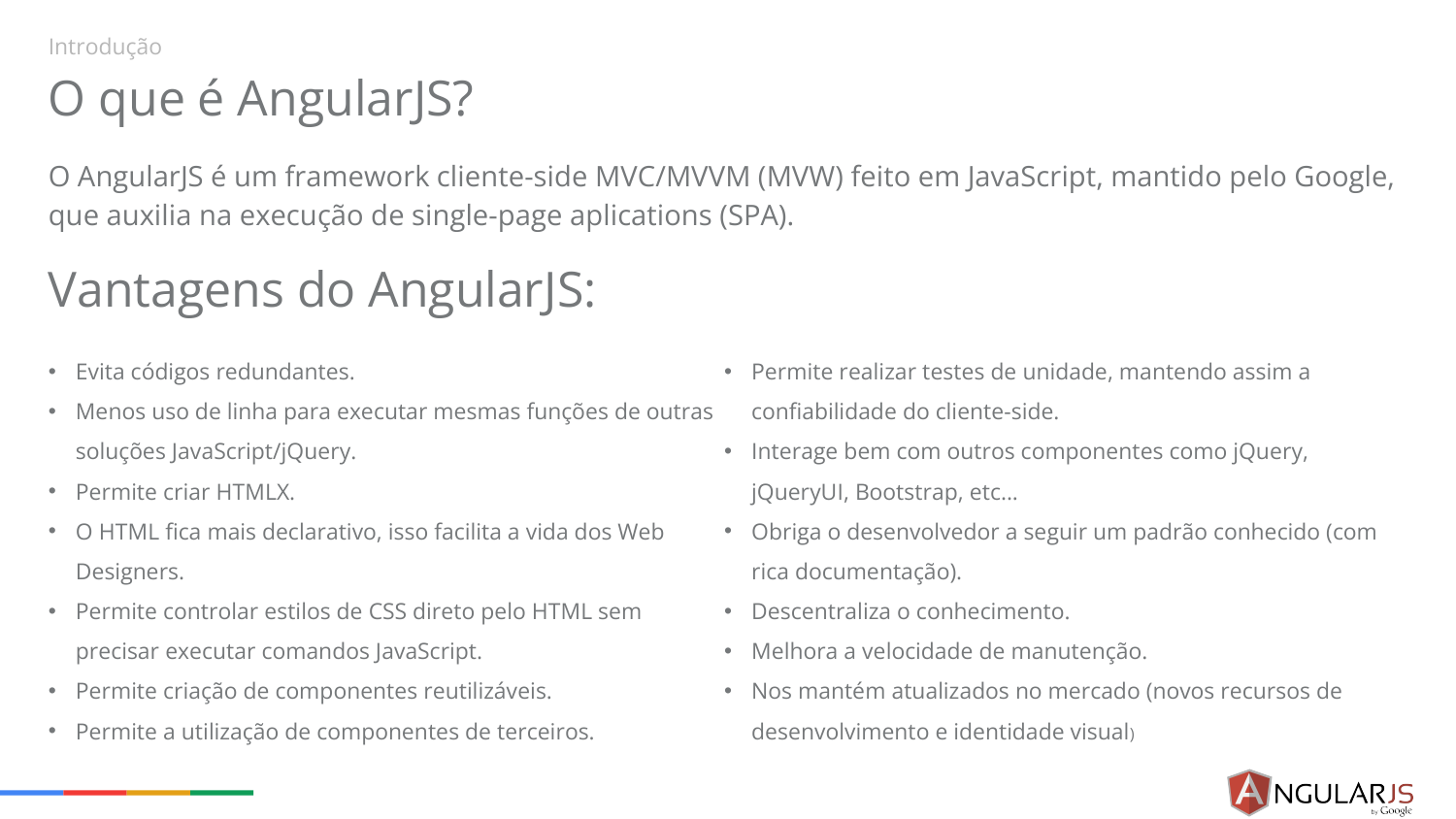

Introdução
# O que é AngularJS?
O AngularJS é um framework cliente-side MVC/MVVM (MVW) feito em JavaScript, mantido pelo Google, que auxilia na execução de single-page aplications (SPA).

Vantagens do AngularJS:
Evita códigos redundantes.
Menos uso de linha para executar mesmas funções de outras soluções JavaScript/jQuery.
Permite criar HTMLX.
O HTML fica mais declarativo, isso facilita a vida dos Web Designers.
Permite controlar estilos de CSS direto pelo HTML sem precisar executar comandos JavaScript.
Permite criação de componentes reutilizáveis.
Permite a utilização de componentes de terceiros.

Permite realizar testes de unidade, mantendo assim a confiabilidade do cliente-side.
Interage bem com outros componentes como jQuery, jQueryUI, Bootstrap, etc...
Obriga o desenvolvedor a seguir um padrão conhecido (com rica documentação).
Descentraliza o conhecimento.
Melhora a velocidade de manutenção.
Nos mantém atualizados no mercado (novos recursos de desenvolvimento e identidade visual)